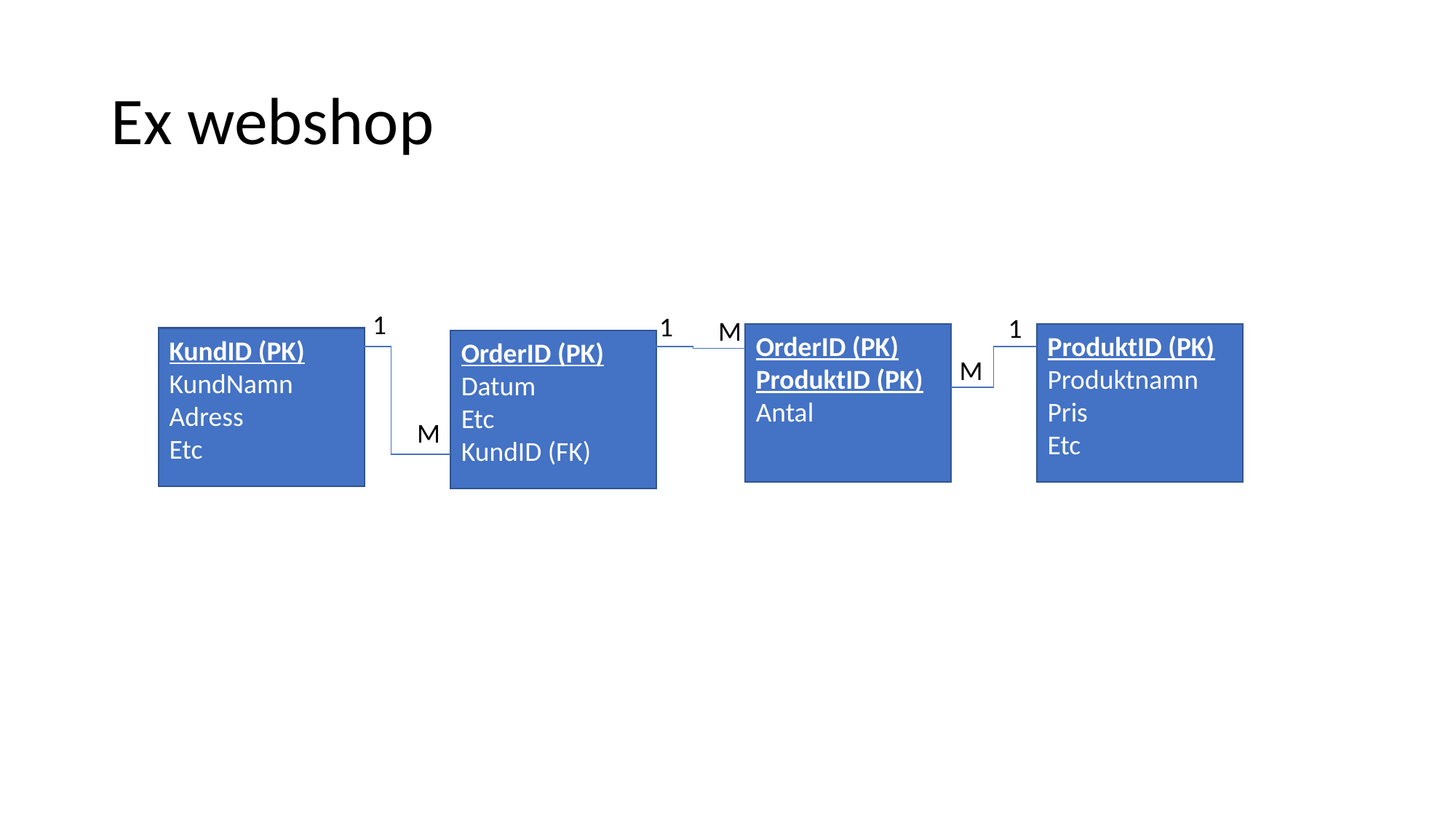

# Ex webshop
1
1
1
M
OrderID (PK)
ProduktID (PK)
Antal
ProduktID (PK)
Produktnamn
Pris
Etc
KundID (PK)
KundNamn
Adress
Etc
OrderID (PK)
Datum
Etc
KundID (FK)
M
M